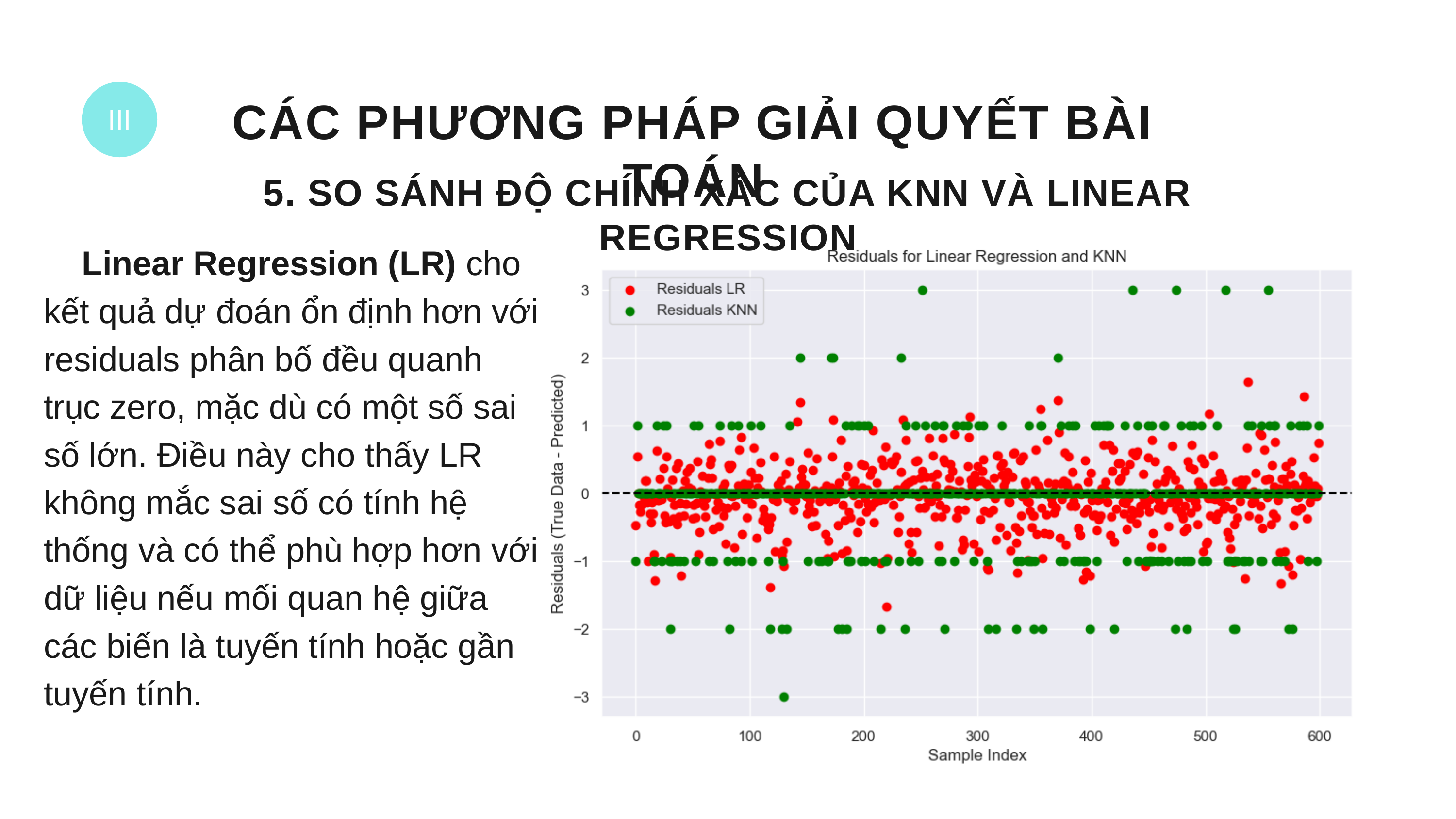

III
CÁC PHƯƠNG PHÁP GIẢI QUYẾT BÀI TOÁN
5. SO SÁNH ĐỘ CHÍNH XÁC CỦA KNN VÀ LINEAR REGRESSION
    Linear Regression (LR) cho kết quả dự đoán ổn định hơn với residuals phân bố đều quanh trục zero, mặc dù có một số sai số lớn. Điều này cho thấy LR không mắc sai số có tính hệ thống và có thể phù hợp hơn với dữ liệu nếu mối quan hệ giữa các biến là tuyến tính hoặc gần tuyến tính.